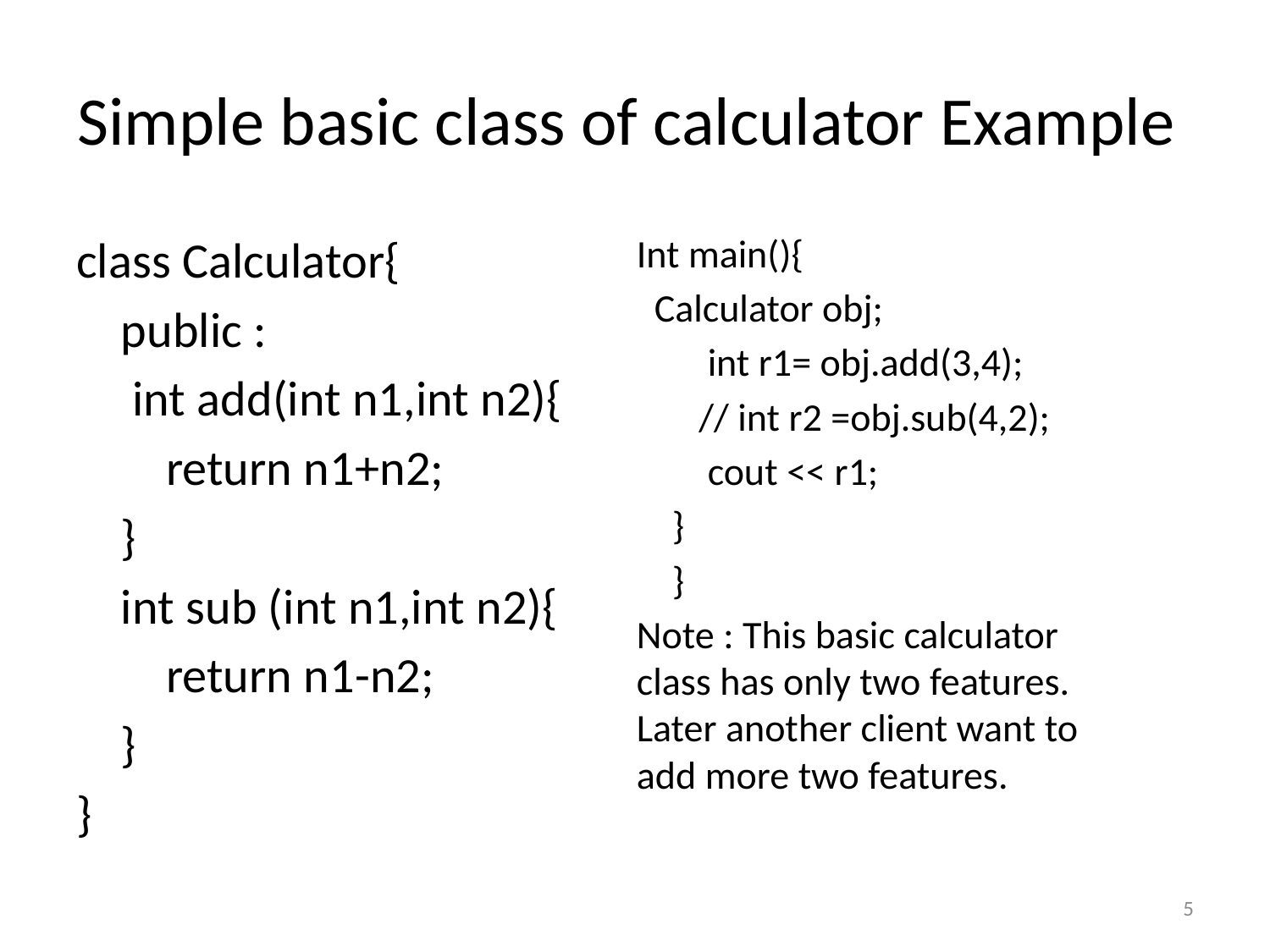

# Simple basic class of calculator Example
class Calculator{
    public :
     int add(int n1,int n2){
        return n1+n2;
    }
    int sub (int n1,int n2){
        return n1-n2;
    }
}

Int main(){
  Calculator obj;
        int r1= obj.add(3,4);
       // int r2 =obj.sub(4,2);
        cout << r1;
    }
    }
Note : This basic calculator class has only two features. Later another client want to add more two features.

5